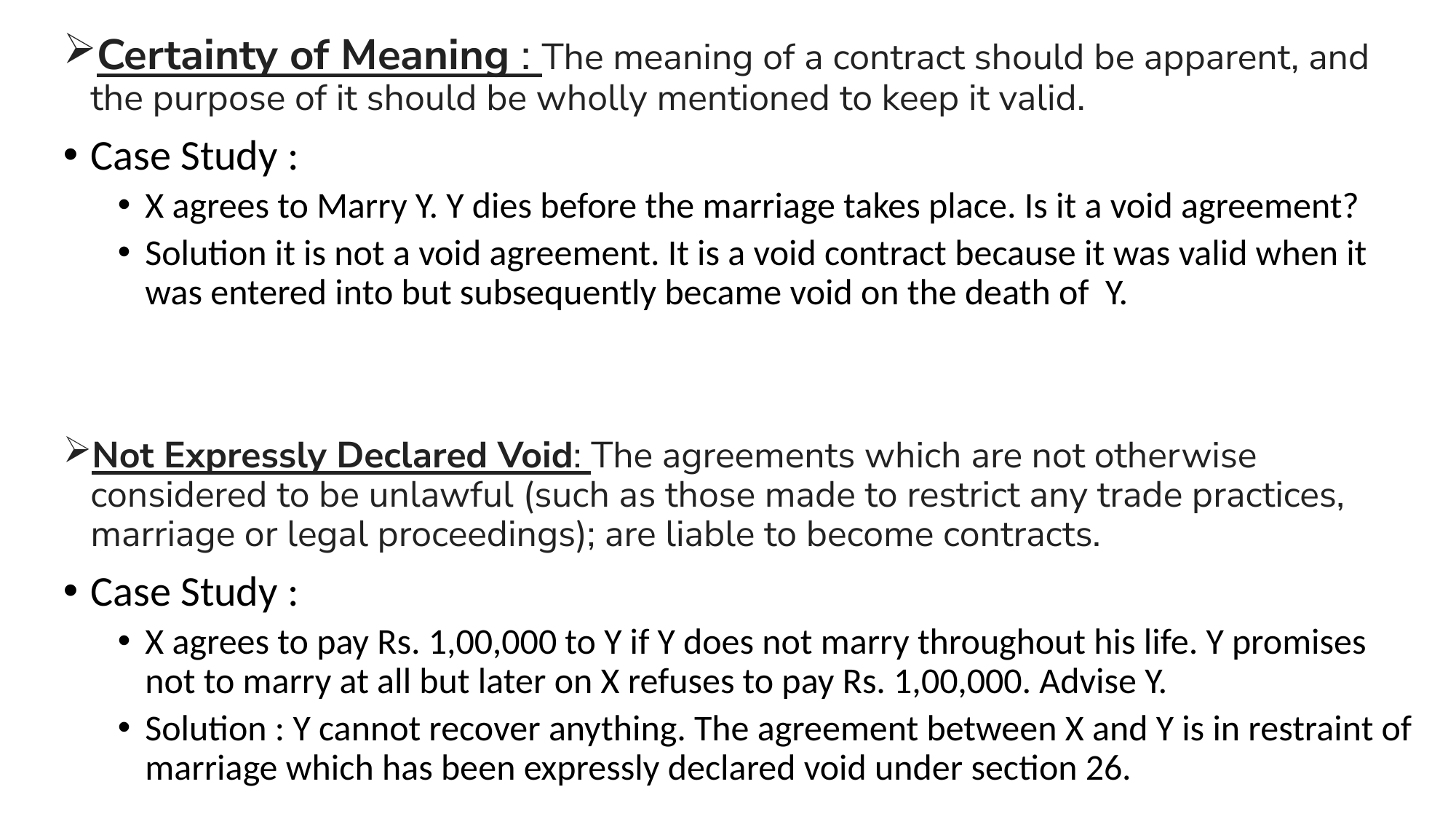

Certainty of Meaning : The meaning of a contract should be apparent, and the purpose of it should be wholly mentioned to keep it valid.
Case Study :
X agrees to Marry Y. Y dies before the marriage takes place. Is it a void agreement?
Solution it is not a void agreement. It is a void contract because it was valid when it was entered into but subsequently became void on the death of  Y.

Not Expressly Declared Void: The agreements which are not otherwise considered to be unlawful (such as those made to restrict any trade practices, marriage or legal proceedings); are liable to become contracts.
Case Study :
X agrees to pay Rs. 1,00,000 to Y if Y does not marry throughout his life. Y promises not to marry at all but later on X refuses to pay Rs. 1,00,000. Advise Y.
Solution : Y cannot recover anything. The agreement between X and Y is in restraint of marriage which has been expressly declared void under section 26.